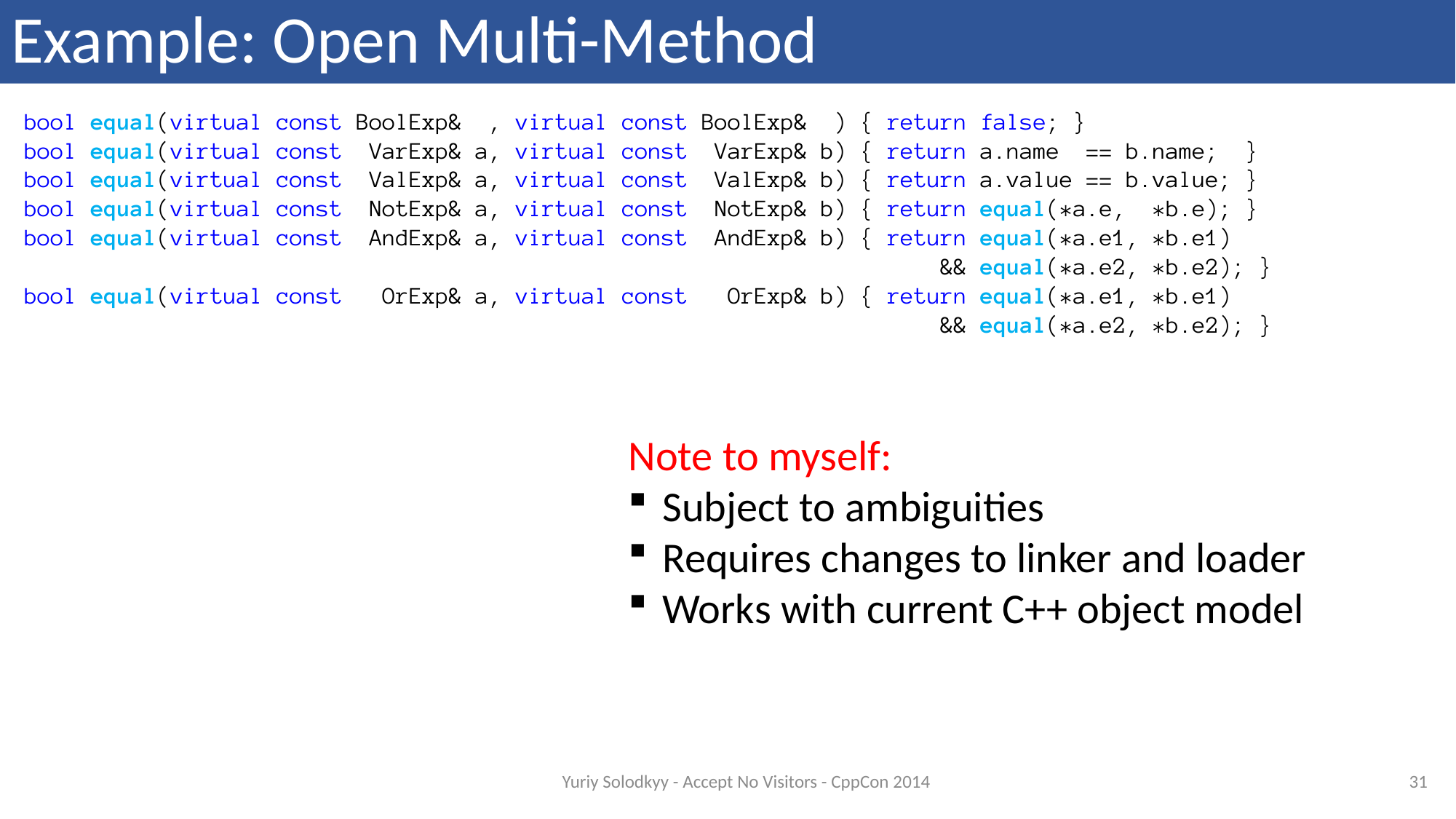

# Example: Open Multi-Method
bool equal(virtual const BoolExp&  , virtual const BoolExp&  ) { return false; }
bool equal(virtual const  VarExp& a, virtual const  VarExp& b) { return a.name  == b.name;  }
bool equal(virtual const  ValExp& a, virtual const  ValExp& b) { return a.value == b.value; }
bool equal(virtual const  NotExp& a, virtual const  NotExp& b) { return equal(*a.e,  *b.e); }
bool equal(virtual const  AndExp& a, virtual const  AndExp& b) { return equal(*a.e1, *b.e1)
                                                                     && equal(*a.e2, *b.e2); }
bool equal(virtual const   OrExp& a, virtual const   OrExp& b) { return equal(*a.e1, *b.e1)
                                                                     && equal(*a.e2, *b.e2); }

Note to myself:
Subject to ambiguities
Requires changes to linker and loader
Works with current C++ object model
31
Yuriy Solodkyy - Accept No Visitors - CppCon 2014